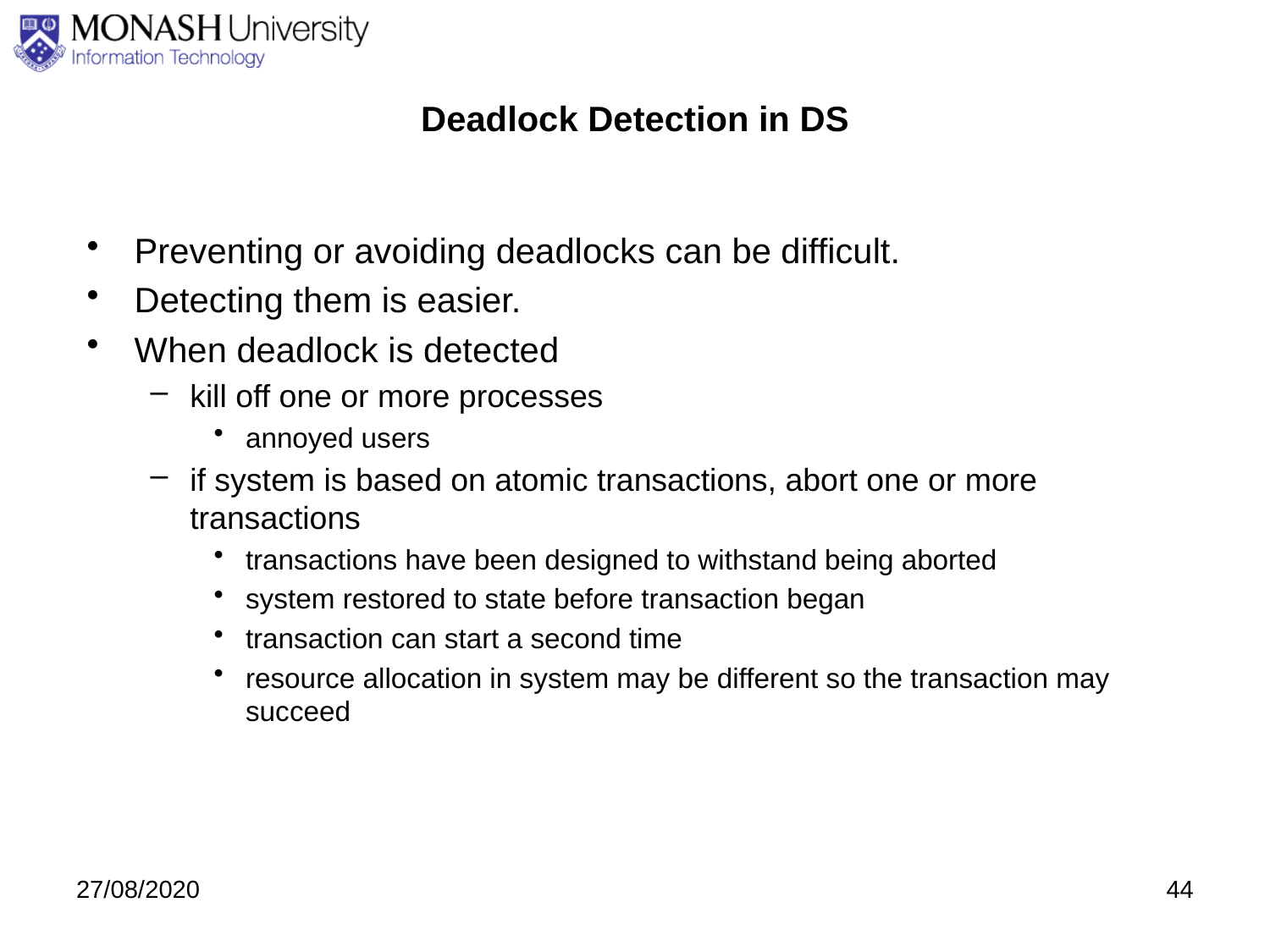

# Deadlock Detection in DS
Preventing or avoiding deadlocks can be difficult.
Detecting them is easier.
When deadlock is detected
kill off one or more processes
annoyed users
if system is based on atomic transactions, abort one or more transactions
transactions have been designed to withstand being aborted
system restored to state before transaction began
transaction can start a second time
resource allocation in system may be different so the transaction may succeed

27/08/2020
44